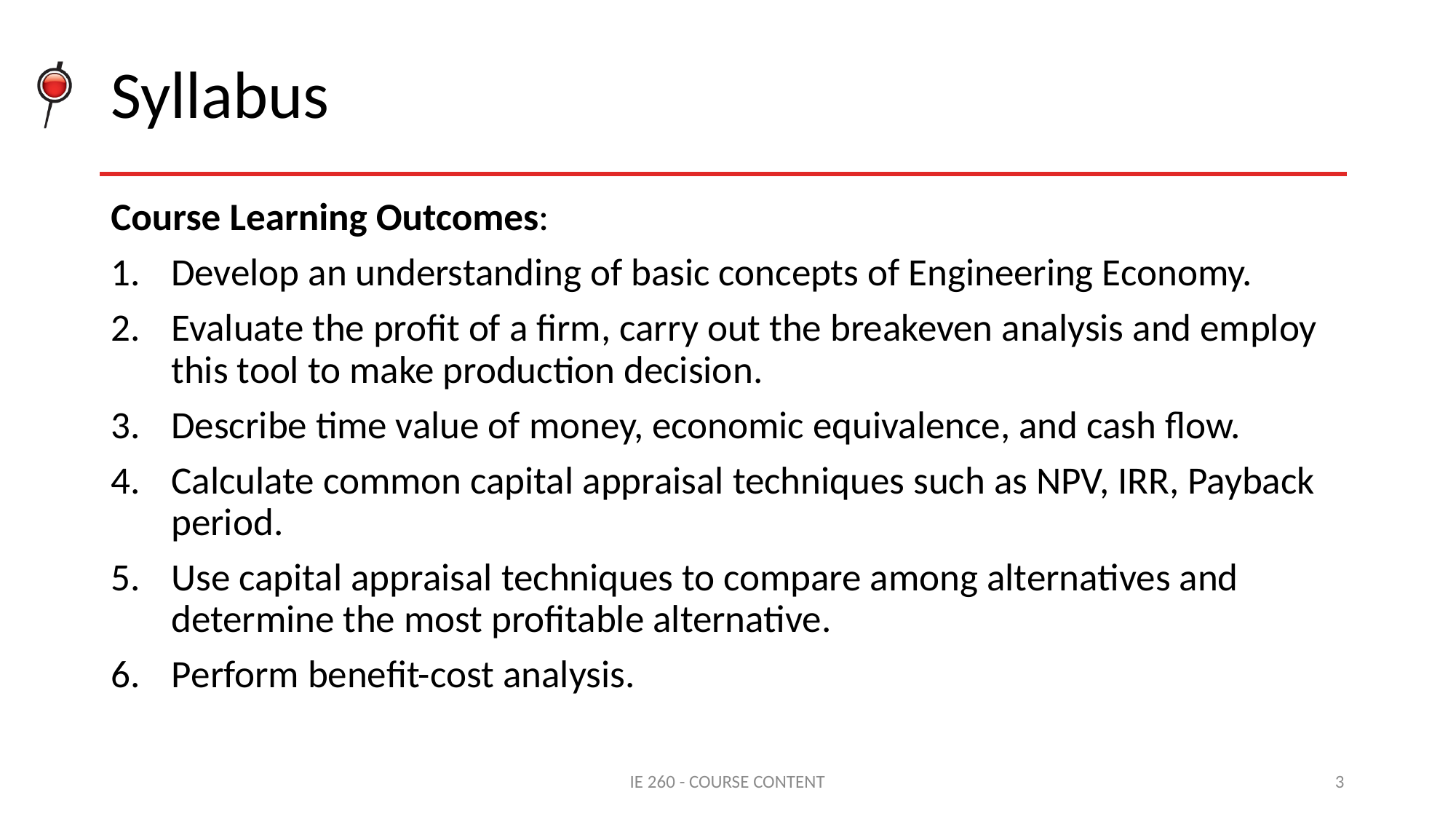

# Syllabus
Course Learning Outcomes:
Develop an understanding of basic concepts of Engineering Economy.
Evaluate the profit of a firm, carry out the breakeven analysis and employ this tool to make production decision.
Describe time value of money, economic equivalence, and cash flow.
Calculate common capital appraisal techniques such as NPV, IRR, Payback period.
Use capital appraisal techniques to compare among alternatives and determine the most profitable alternative.
Perform benefit-cost analysis.
IE 260 - COURSE CONTENT
3